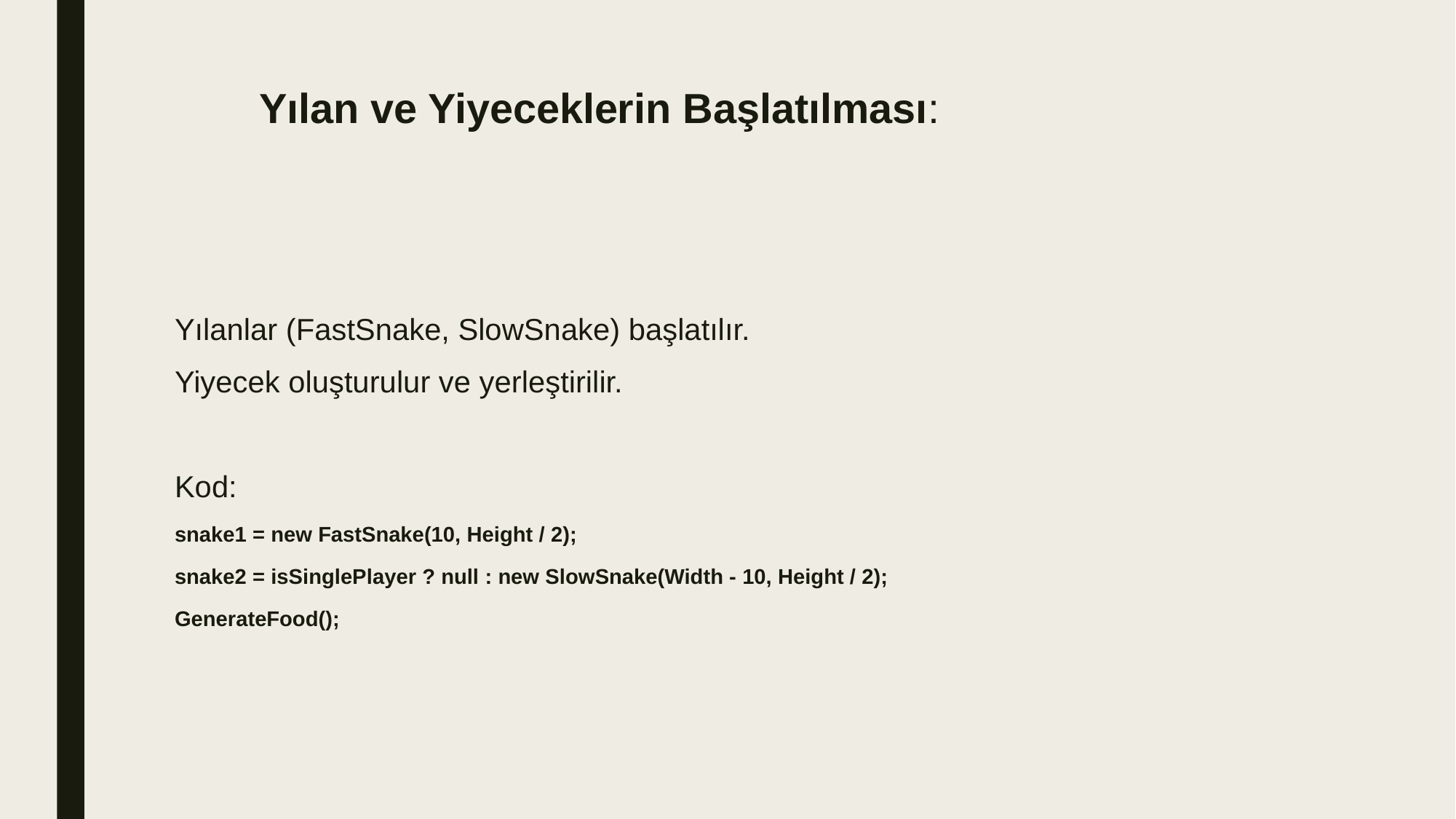

# Yılan ve Yiyeceklerin Başlatılması:
Yılanlar (FastSnake, SlowSnake) başlatılır.
Yiyecek oluşturulur ve yerleştirilir.

Kod:
snake1 = new FastSnake(10, Height / 2);
snake2 = isSinglePlayer ? null : new SlowSnake(Width - 10, Height / 2);
GenerateFood();